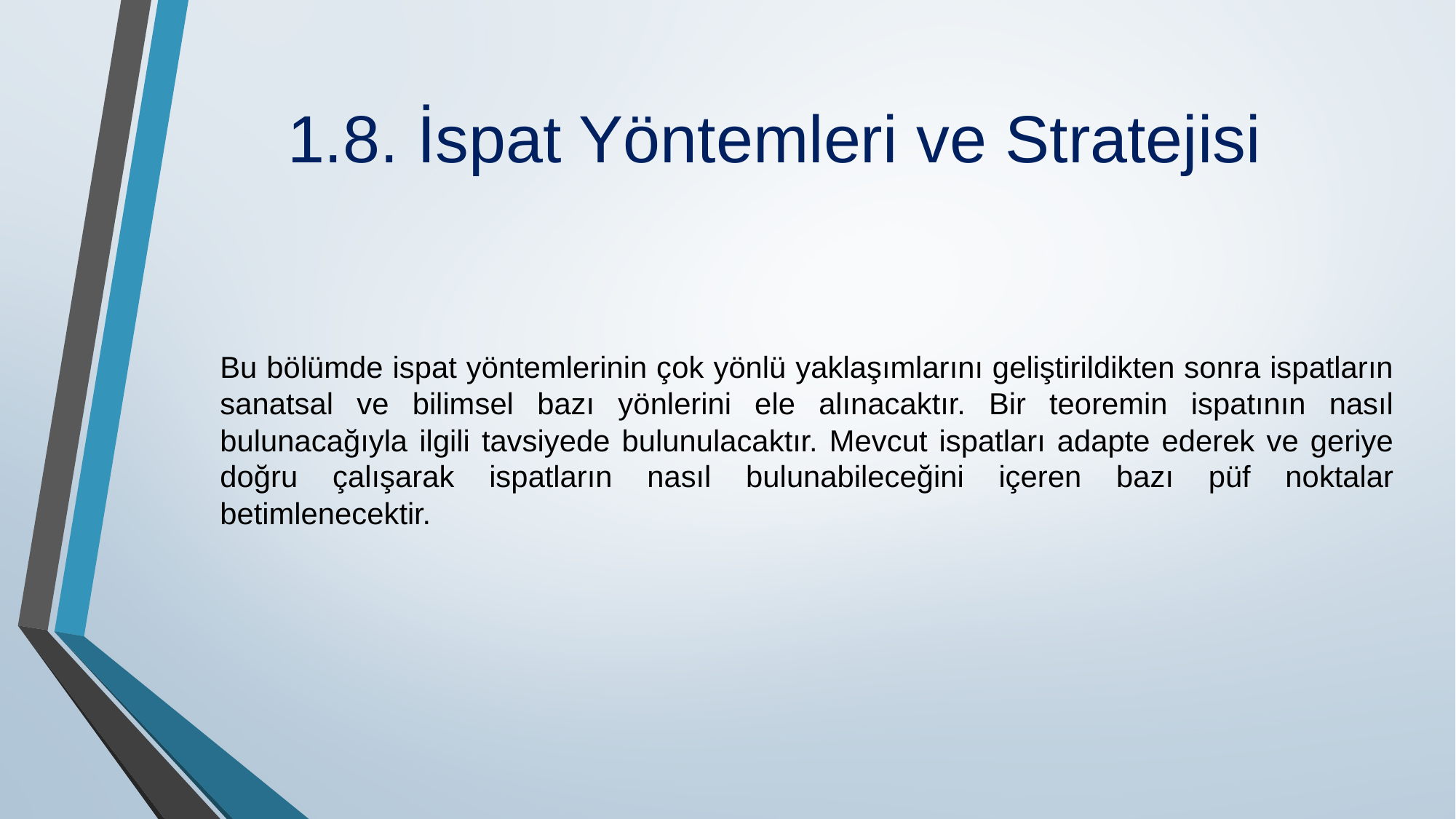

# 1.8. İspat Yöntemleri ve Stratejisi
Bu bölümde ispat yöntemlerinin çok yönlü yaklaşımlarını geliştirildikten sonra ispatların sanatsal ve bilimsel bazı yönlerini ele alınacaktır. Bir teoremin ispatının nasıl bulunacağıyla ilgili tavsiyede bulunulacaktır. Mevcut ispatları adapte ederek ve geriye doğru çalışarak ispatların nasıl bulunabileceğini içeren bazı püf noktalar betimlenecektir.